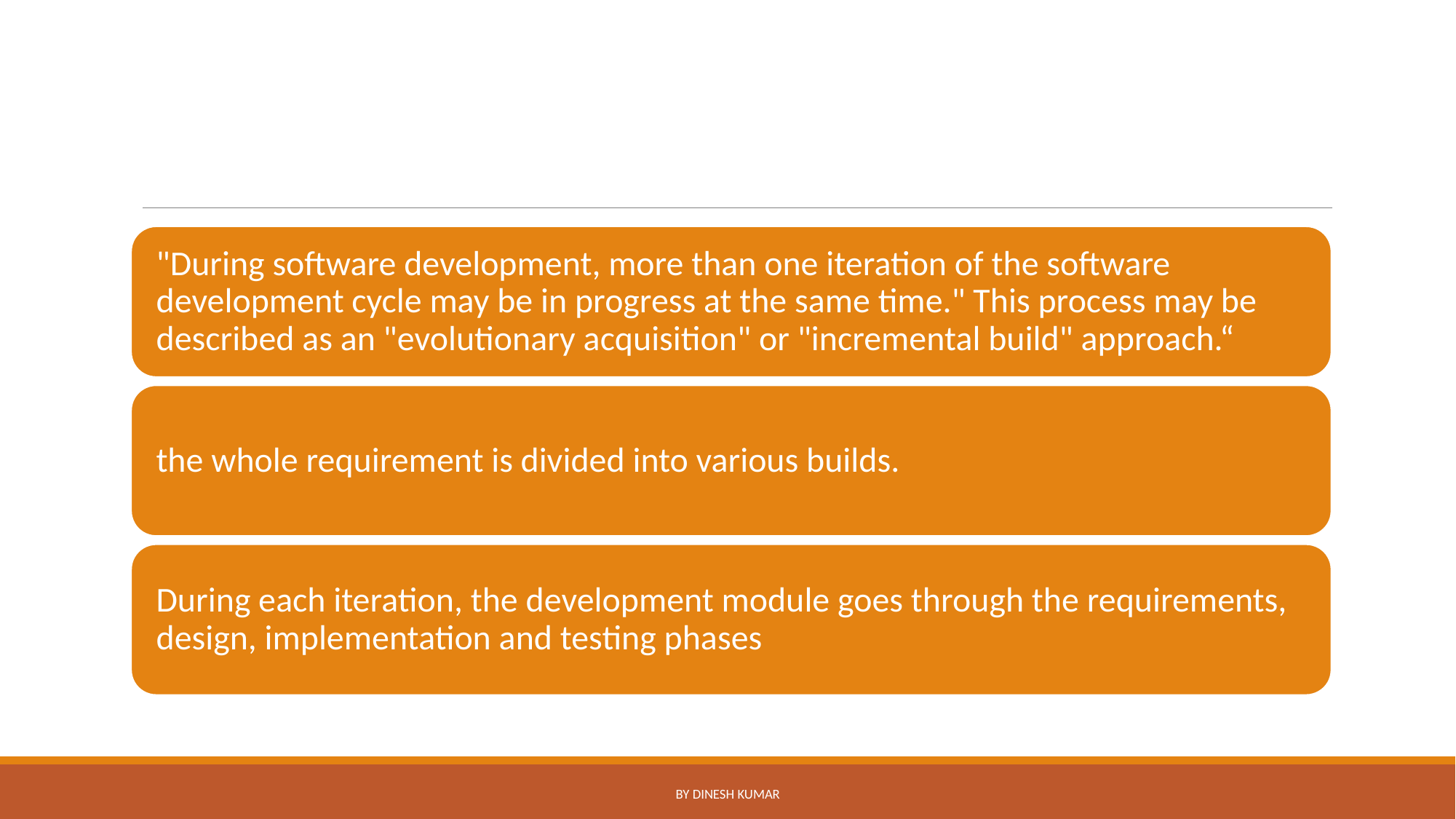

#
"During software development, more than one iteration of the software development cycle may be in progress at the same time." This process may be described as an "evolutionary acquisition" or "incremental build" approach.“
the whole requirement is divided into various builds.
During each iteration, the development module goes through the requirements, design, implementation and testing phases
by Dinesh Kumar